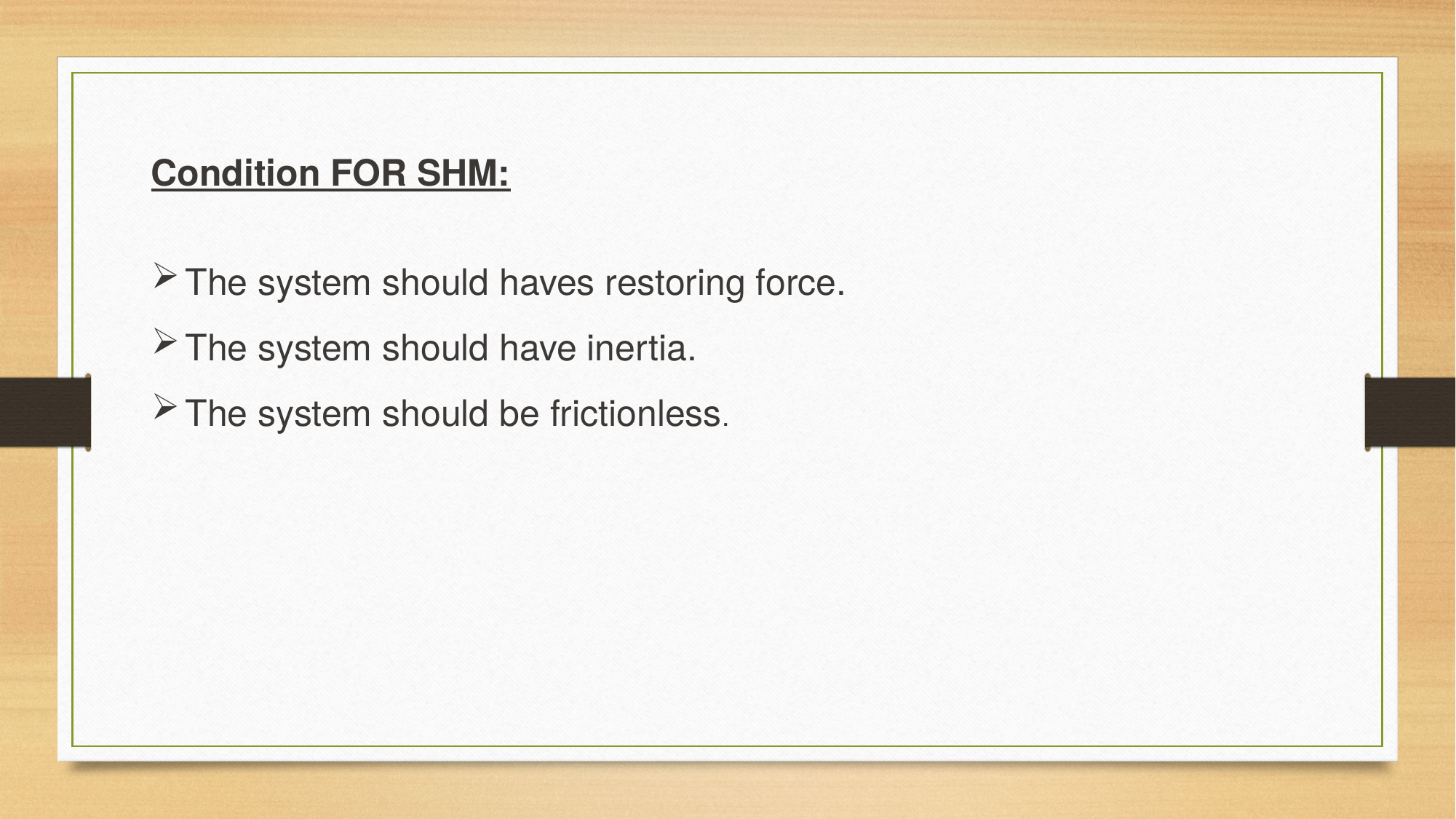

Condition FOR SHM:

The system should haves restoring force.
The system should have inertia.
The system should be frictionless.